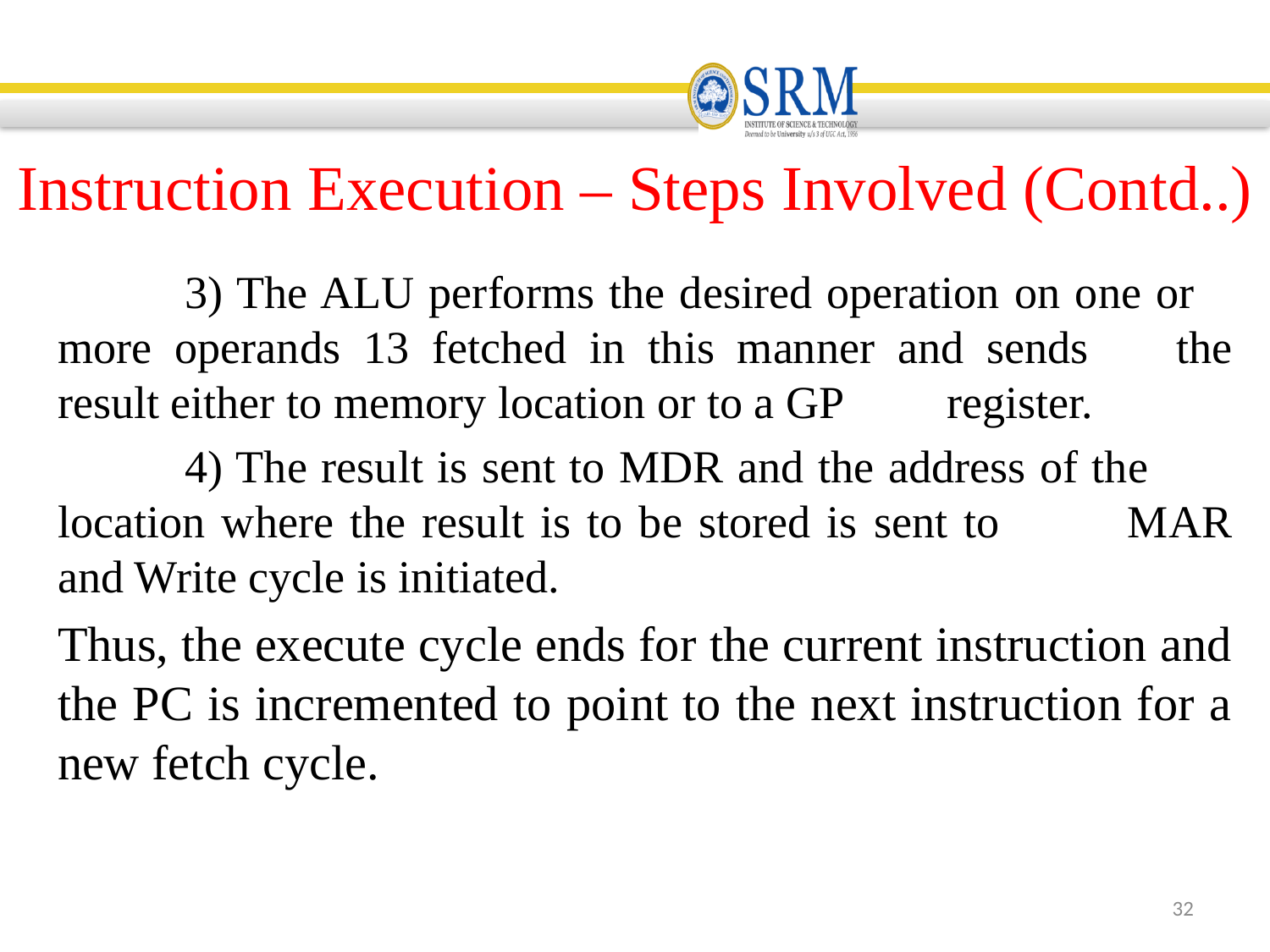

# Instruction Execution – Steps Involved (Contd..)
	3) The ALU performs the desired operation on one or 	more operands 13 fetched in this manner and sends 	the result either to memory location or to a GP 	register.
	4) The result is sent to MDR and the address of the 	location where the result is to be stored is sent to 	MAR and Write cycle is initiated.
Thus, the execute cycle ends for the current instruction and the PC is incremented to point to the next instruction for a new fetch cycle.
32